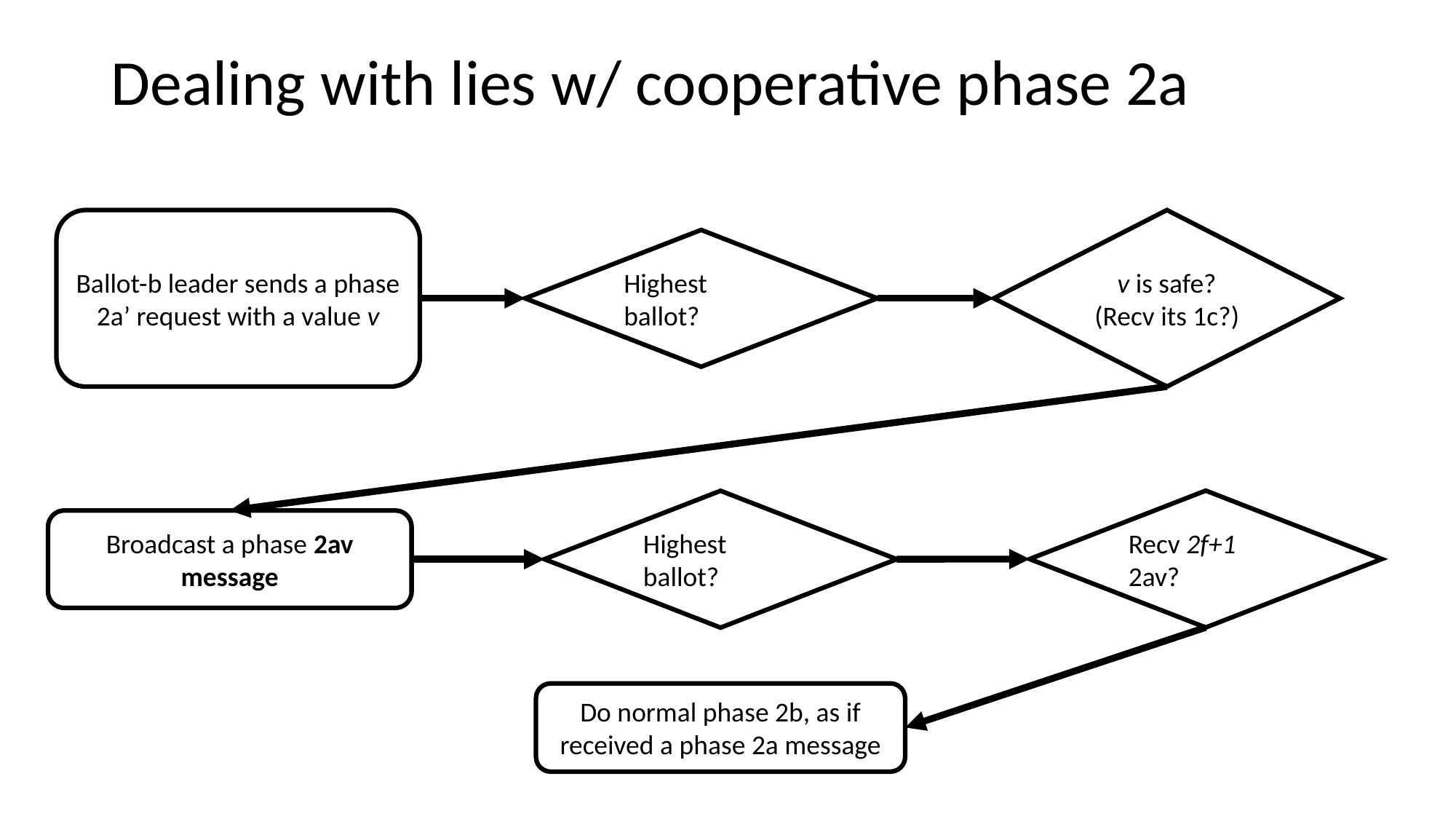

# Dealing with lies w/ cooperative phase 2a
Ballot-b leader sends a phase 2a’ request with a value v
v is safe?
(Recv its 1c?)
Highest ballot?
Recv 2f+1 2av?
Highest ballot?
Broadcast a phase 2av message
Do normal phase 2b, as if received a phase 2a message